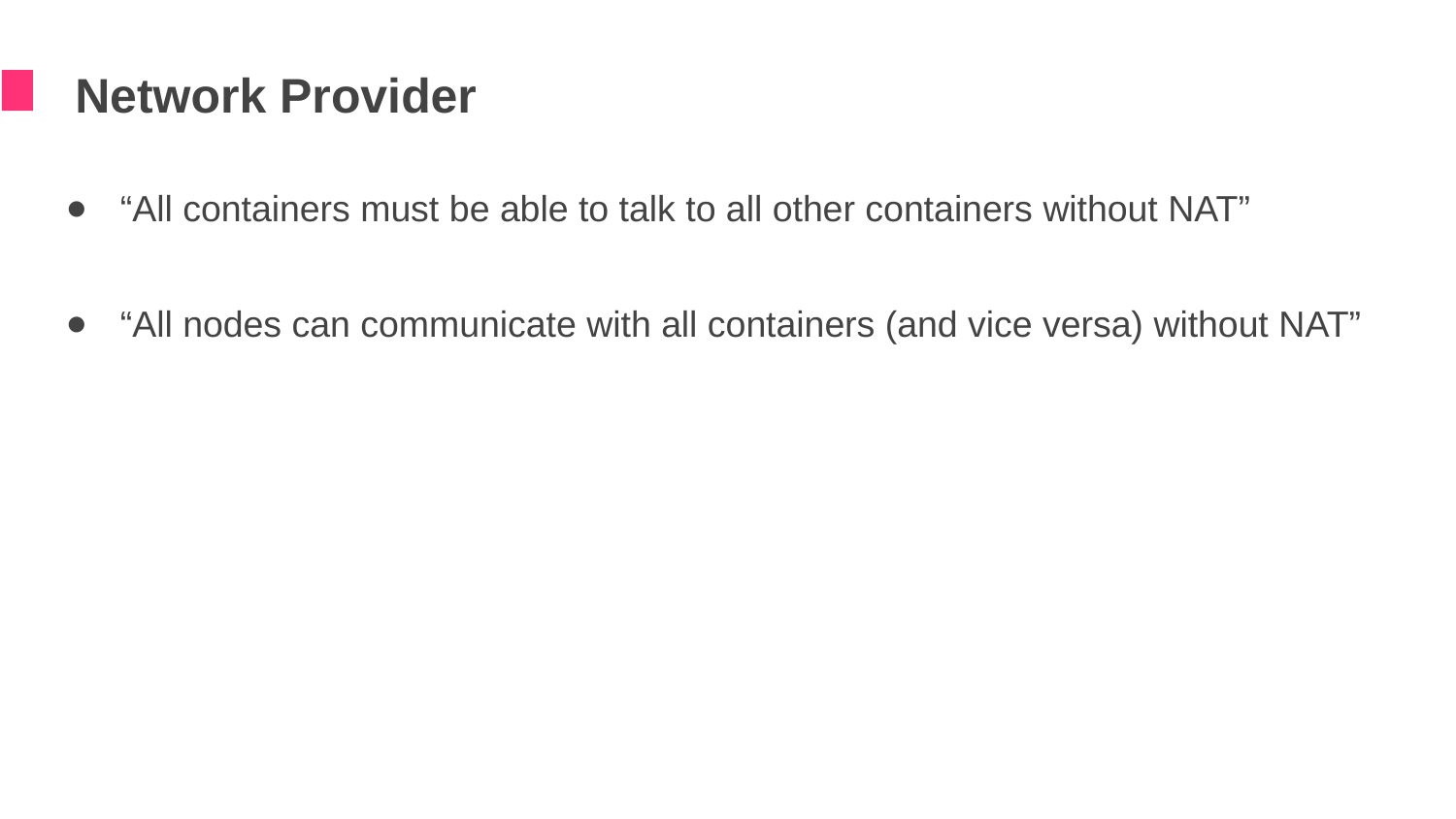

Network Provider

“All containers must be able to talk to all other containers without NAT”

“All nodes can communicate with all containers (and vice versa) without NAT”